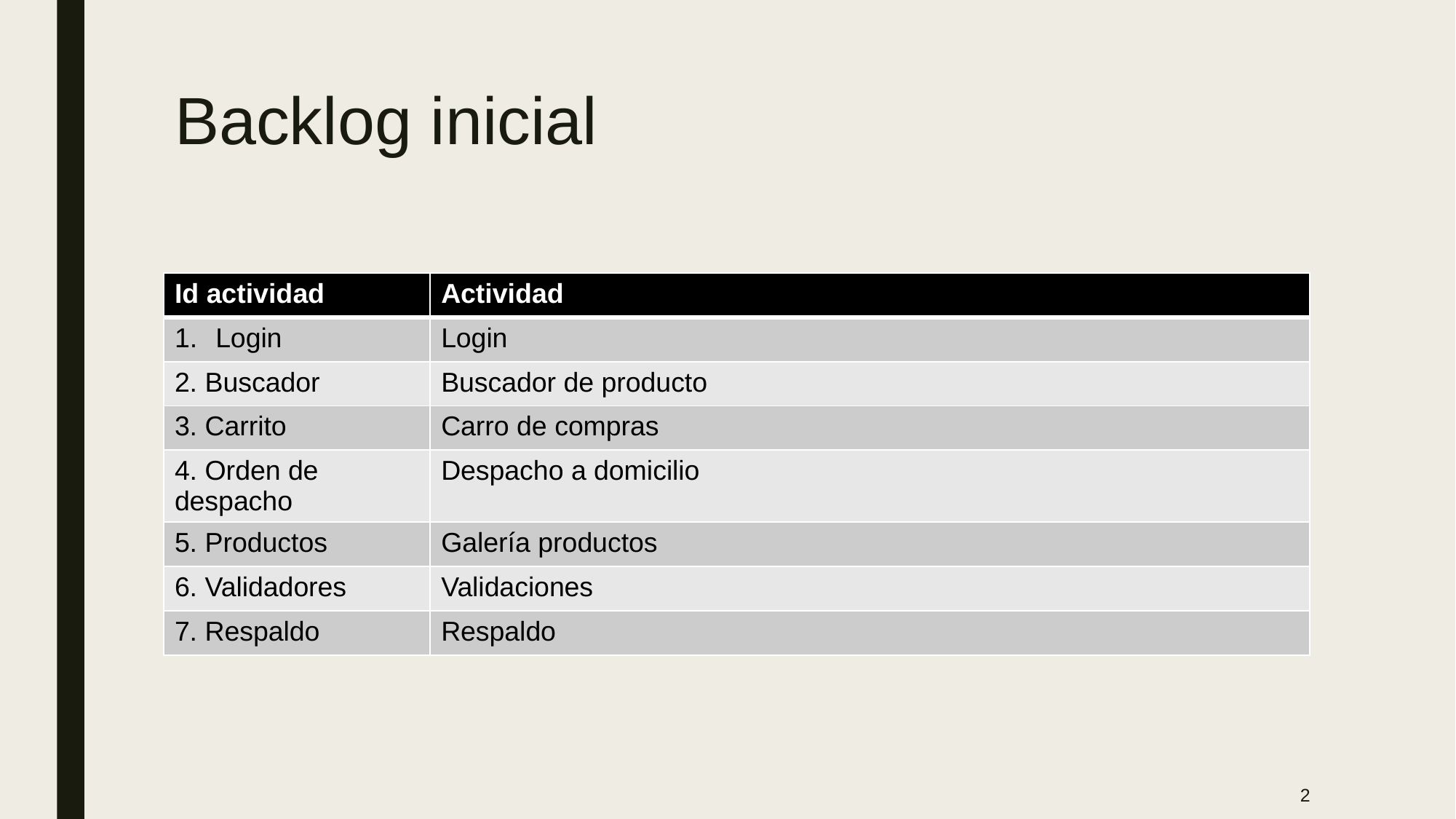

# Backlog inicial
| Id actividad | Actividad |
| --- | --- |
| Login | Login |
| 2. Buscador | Buscador de producto |
| 3. Carrito | Carro de compras |
| 4. Orden de despacho | Despacho a domicilio |
| 5. Productos | Galería productos |
| 6. Validadores | Validaciones |
| 7. Respaldo | Respaldo |
2